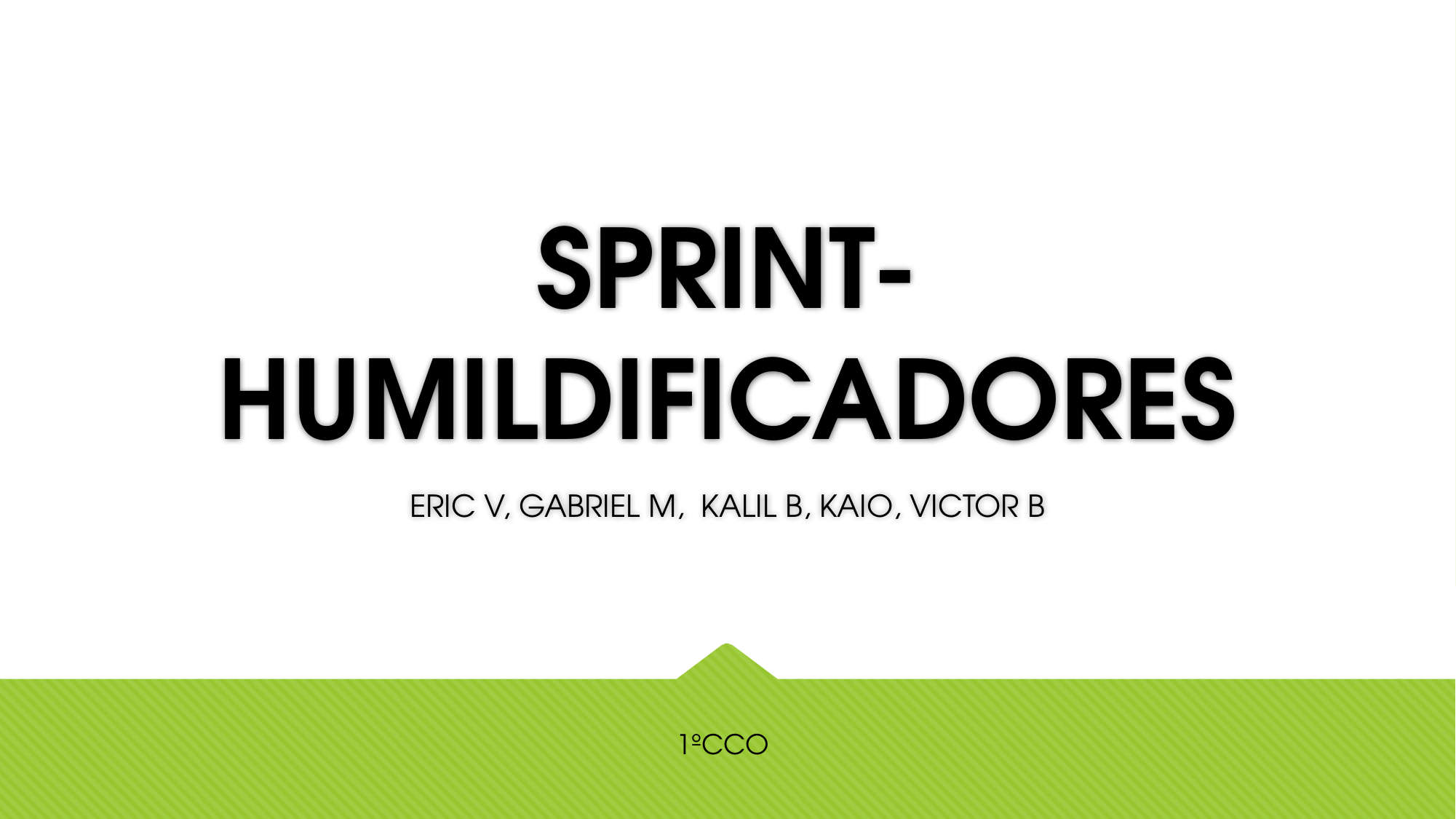

# SPRINT-HUMILDIFICADORES
ERIC V, GABRIEL M,  KALIL B, KAIO, VICTOR B

1ºCCO